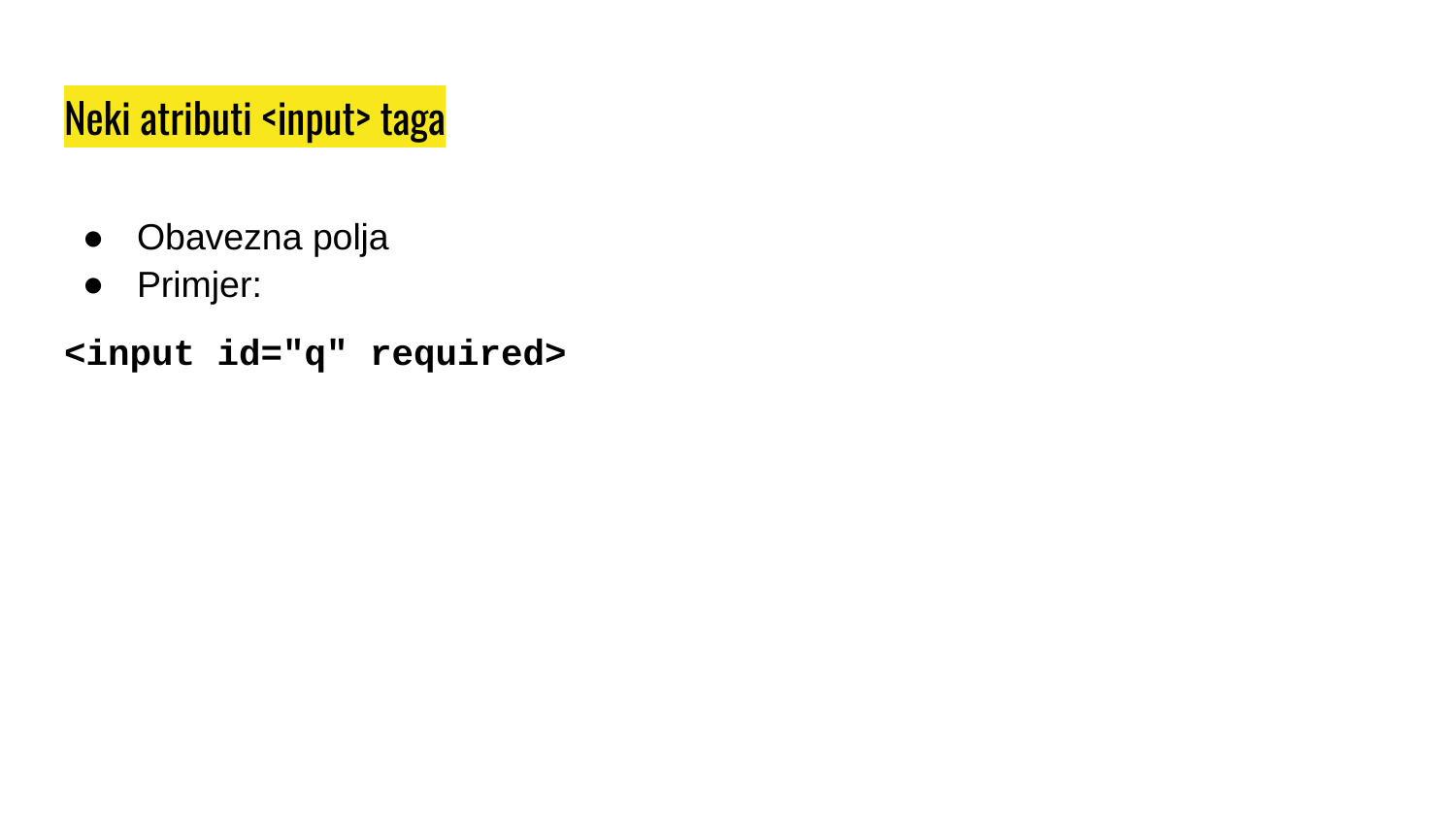

# Neki atributi <input> taga
Obavezna polja
Primjer:
<input id="q" required>